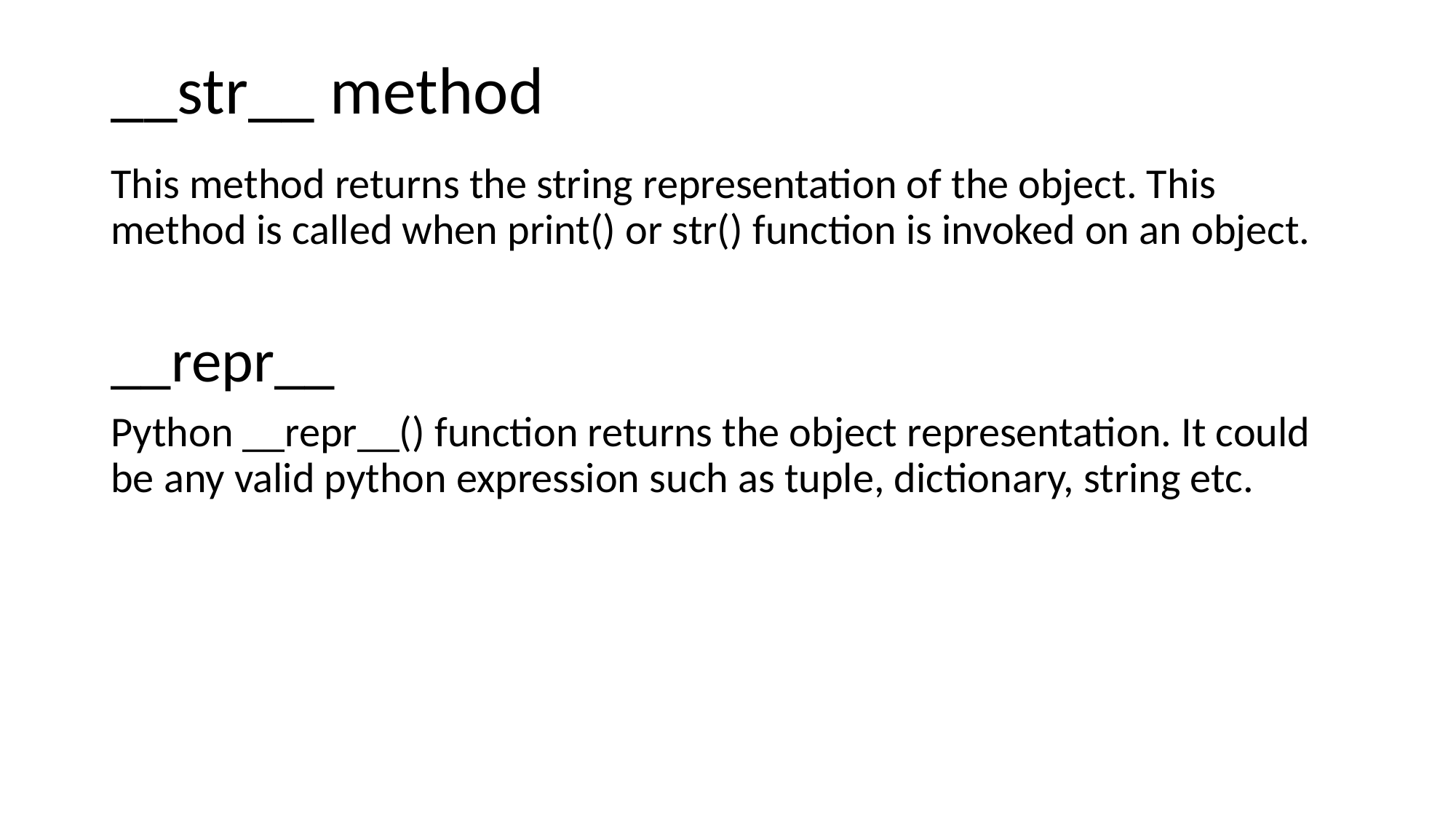

# __str__ method
This method returns the string representation of the object. This method is called when print() or str() function is invoked on an object.

__repr__
Python __repr__() function returns the object representation. It could be any valid python expression such as tuple, dictionary, string etc.